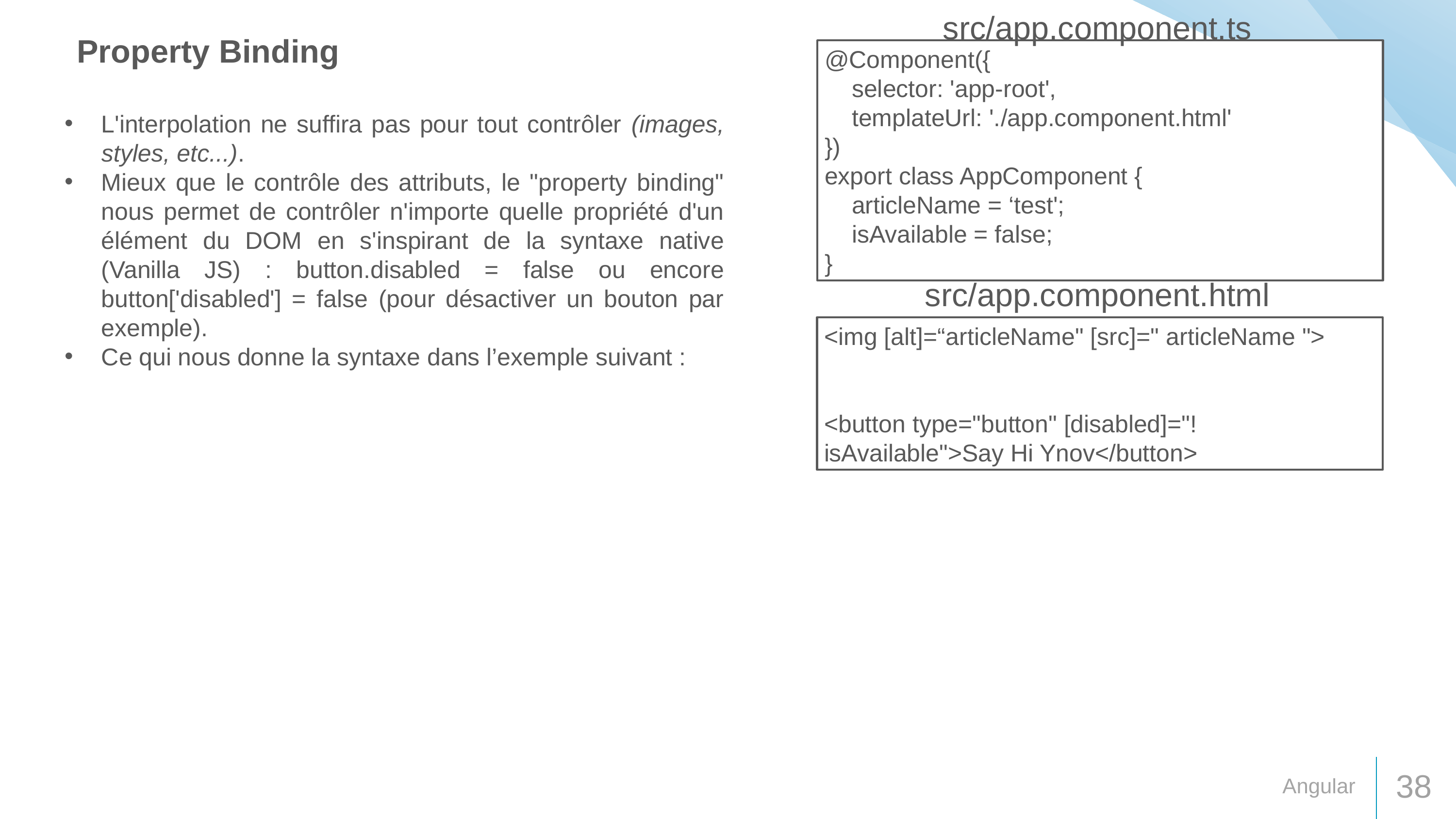

src/app.component.ts
Property Binding
@Component({
    selector: 'app-root',
    templateUrl: './app.component.html'
})
export class AppComponent {
    articleName = ‘test';
    isAvailable = false;
}
L'interpolation ne suffira pas pour tout contrôler (images, styles, etc...).
Mieux que le contrôle des attributs, le "property binding" nous permet de contrôler n'importe quelle propriété d'un élément du DOM en s'inspirant de la syntaxe native (Vanilla JS) : button.disabled = false ou encore button['disabled'] = false (pour désactiver un bouton par exemple).
Ce qui nous donne la syntaxe dans l’exemple suivant :
src/app.component.html
<img [alt]=“articleName" [src]=" articleName ">

<button type="button" [disabled]="!isAvailable">Say Hi Ynov</button>
Angular
38